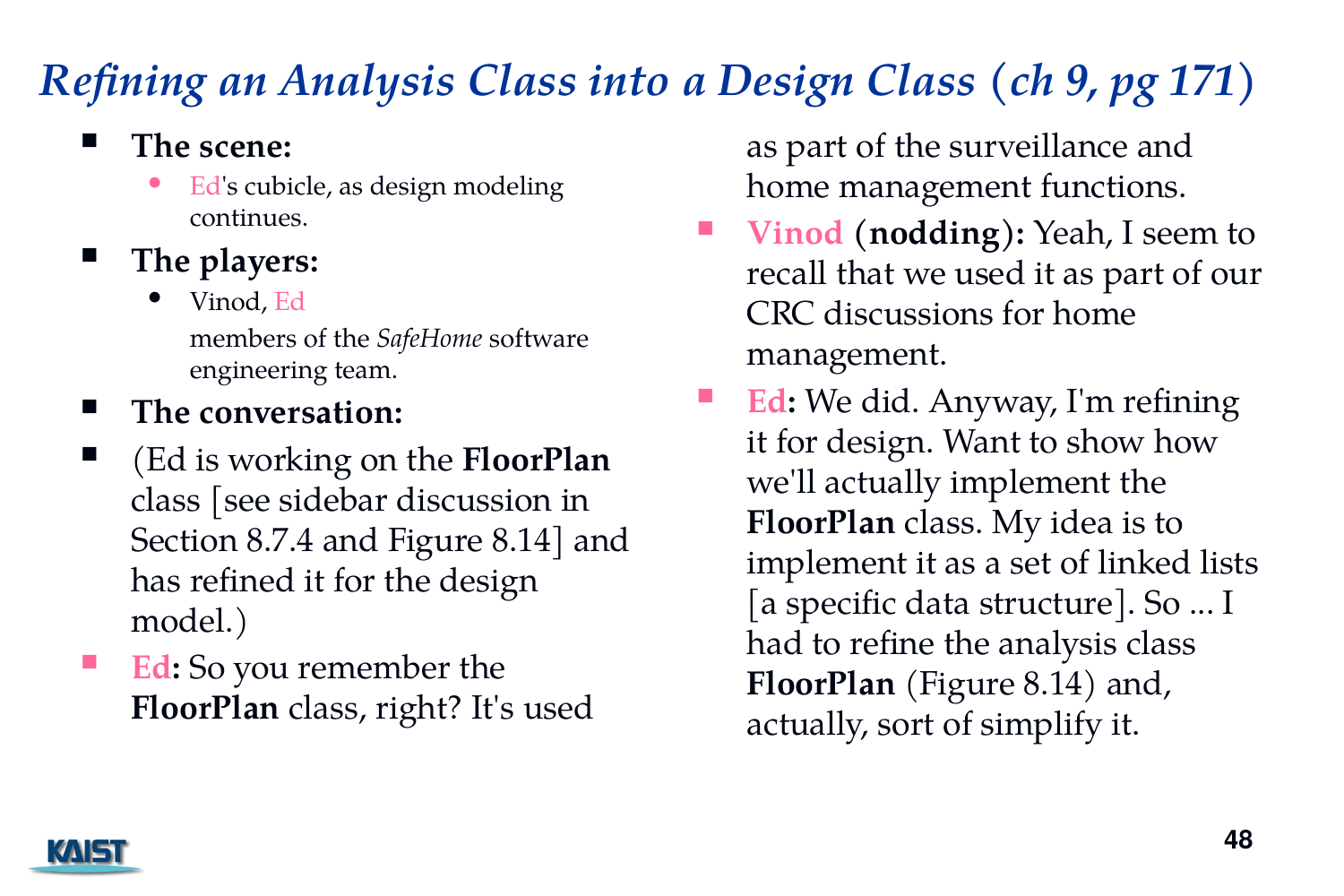

Refining an Analysis Class into a Design Class (ch 9, pg 171)
The scene:
Ed's cubicle, as design modeling continues.
The players:
Vinod, Ed
	members of the SafeHome software engineering team.
The conversation:
(Ed is working on the FloorPlan class [see sidebar discussion in Section 8.7.4 and Figure 8.14] and has refined it for the design model.)
Ed: So you remember the FloorPlan class, right? It's used
	as part of the surveillance and home management functions.
Vinod (nodding): Yeah, I seem to recall that we used it as part of our CRC discussions for home management.
Ed: We did. Anyway, I'm refining it for design. Want to show how we'll actually implement the FloorPlan class. My idea is to implement it as a set of linked lists [a specific data structure]. So ... I had to refine the analysis class FloorPlan (Figure 8.14) and, actually, sort of simplify it.

48
48